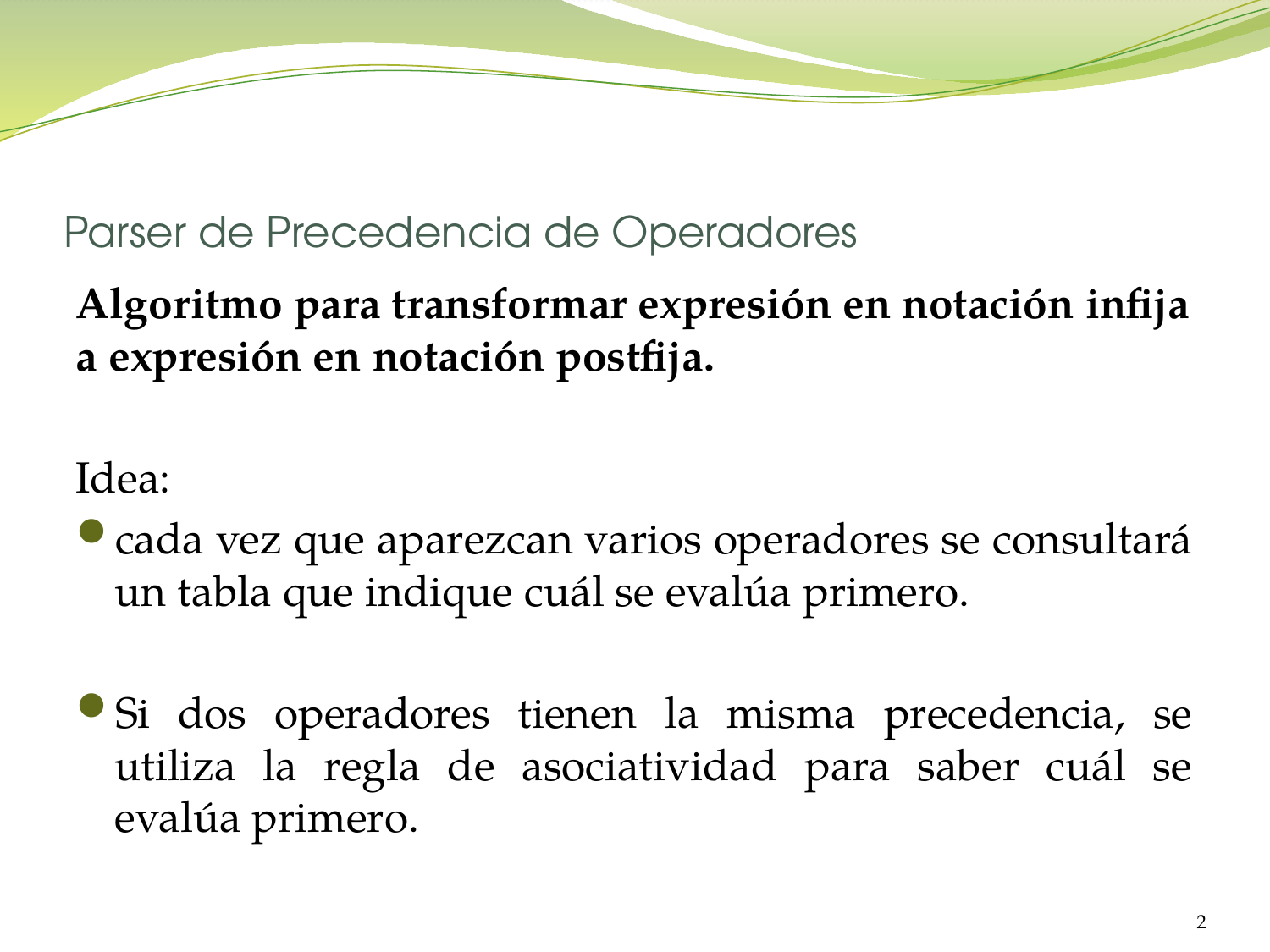

# Parser de Precedencia de Operadores
Algoritmo para transformar expresión en notación infija a expresión en notación postfija.

Idea:
cada vez que aparezcan varios operadores se consultará un tabla que indique cuál se evalúa primero.

Si dos operadores tienen la misma precedencia, se utiliza la regla de asociatividad para saber cuál se evalúa primero.

2